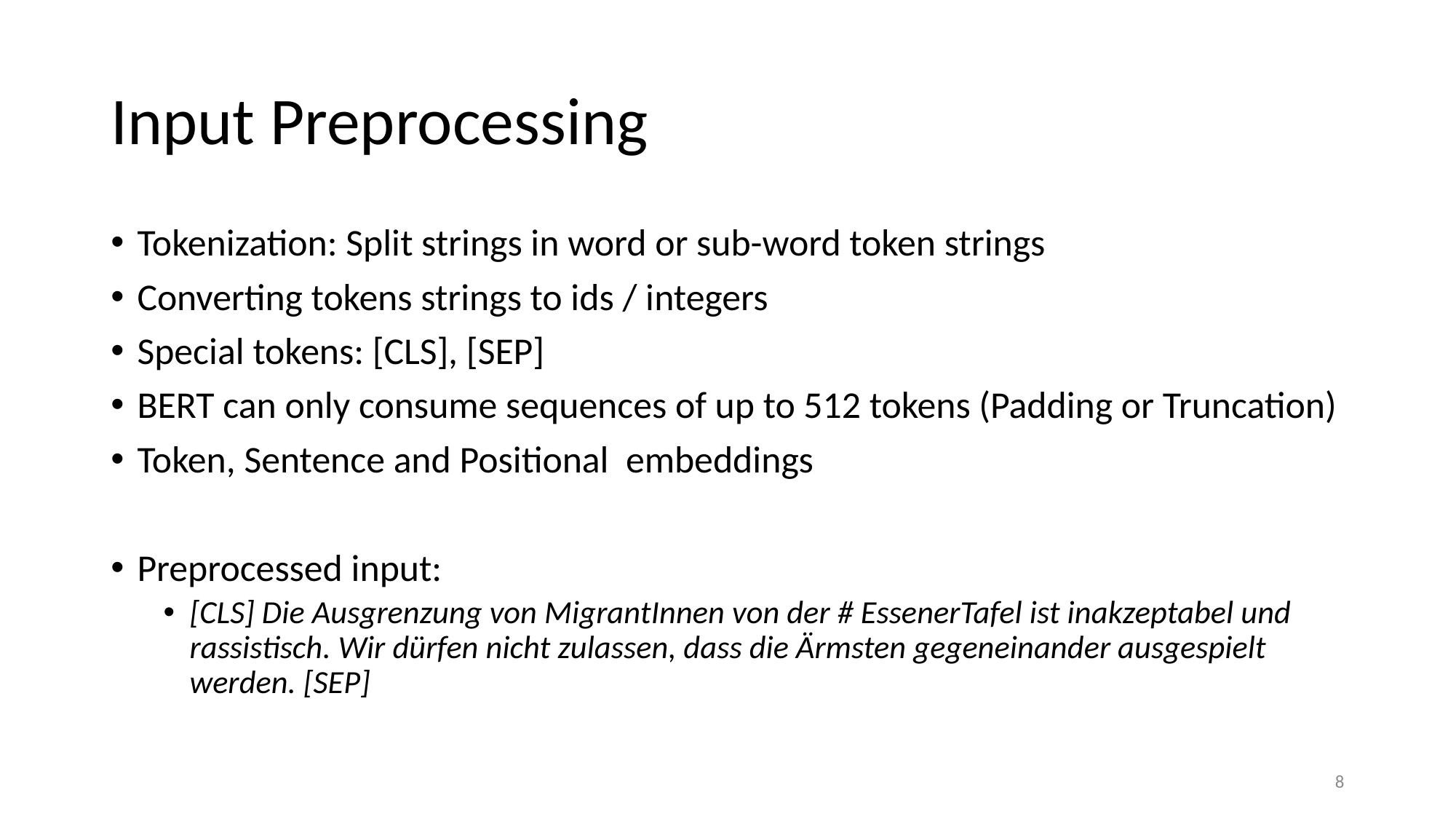

# Input Preprocessing
Tokenization: Split strings in word or sub-word token strings
Converting tokens strings to ids / integers
Special tokens: [CLS], [SEP]
BERT can only consume sequences of up to 512 tokens (Padding or Truncation)
Token, Sentence and Positional  embeddings

Preprocessed input:
[CLS] Die Ausgrenzung von MigrantInnen von der # EssenerTafel ist inakzeptabel und rassistisch. Wir dürfen nicht zulassen, dass die Ärmsten gegeneinander ausgespielt werden. [SEP]
8